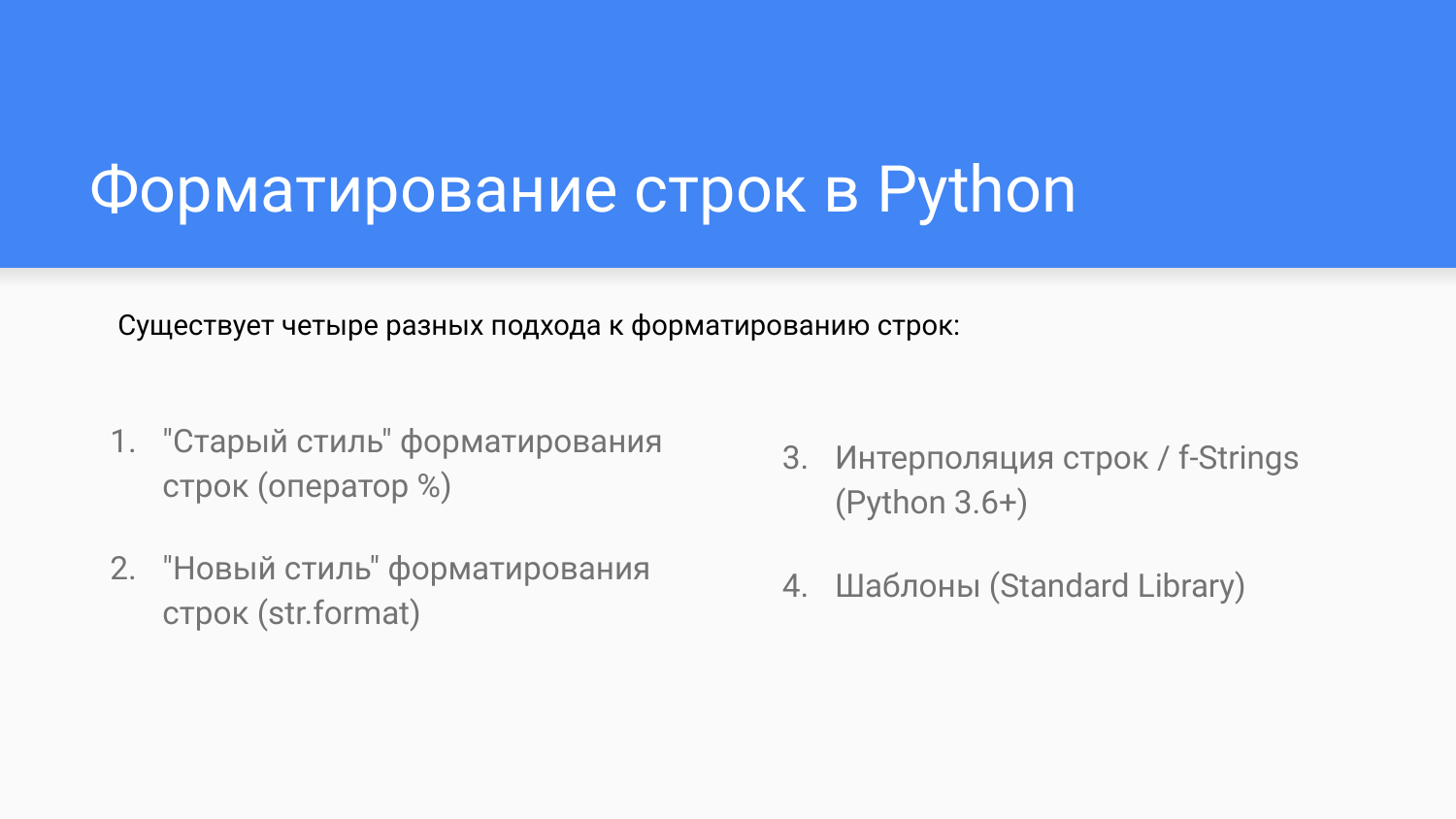

# Форматирование строк в Python
Существует четыре разных подхода к форматированию строк:
"Старый стиль" форматирования строк (оператор %)
"Новый стиль" форматирования строк (str.format)
Интерполяция строк / f-Strings (Python 3.6+)
Шаблоны (Standard Library)